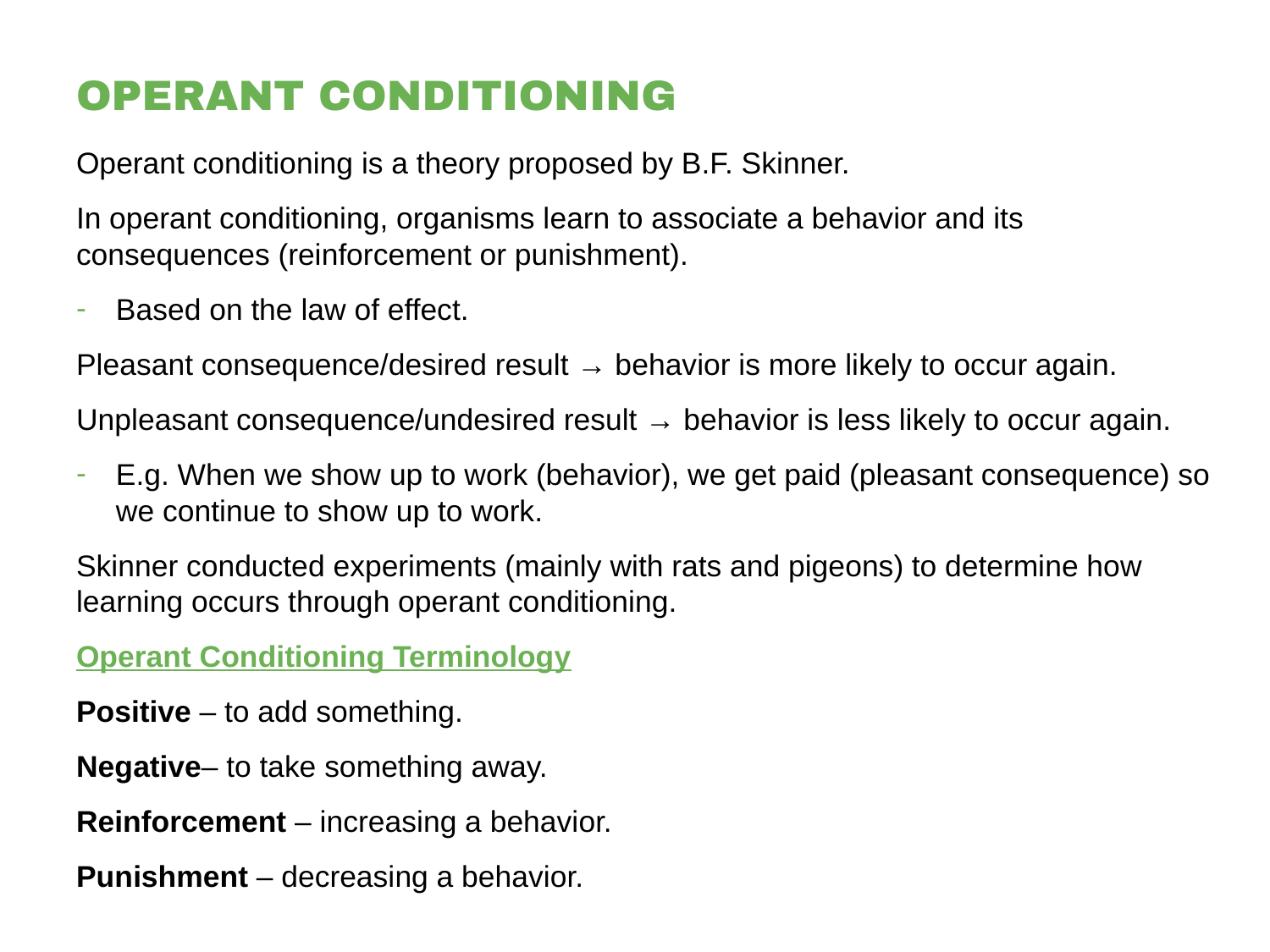

# OPERANT CONDITIONING
Operant conditioning is a theory proposed by B.F. Skinner.
In operant conditioning, organisms learn to associate a behavior and its consequences (reinforcement or punishment).
Based on the law of effect.
Pleasant consequence/desired result → behavior is more likely to occur again.
Unpleasant consequence/undesired result → behavior is less likely to occur again.
E.g. When we show up to work (behavior), we get paid (pleasant consequence) so we continue to show up to work.
Skinner conducted experiments (mainly with rats and pigeons) to determine how learning occurs through operant conditioning.
Operant Conditioning Terminology
Positive – to add something.
Negative– to take something away.
Reinforcement – increasing a behavior.
Punishment – decreasing a behavior.